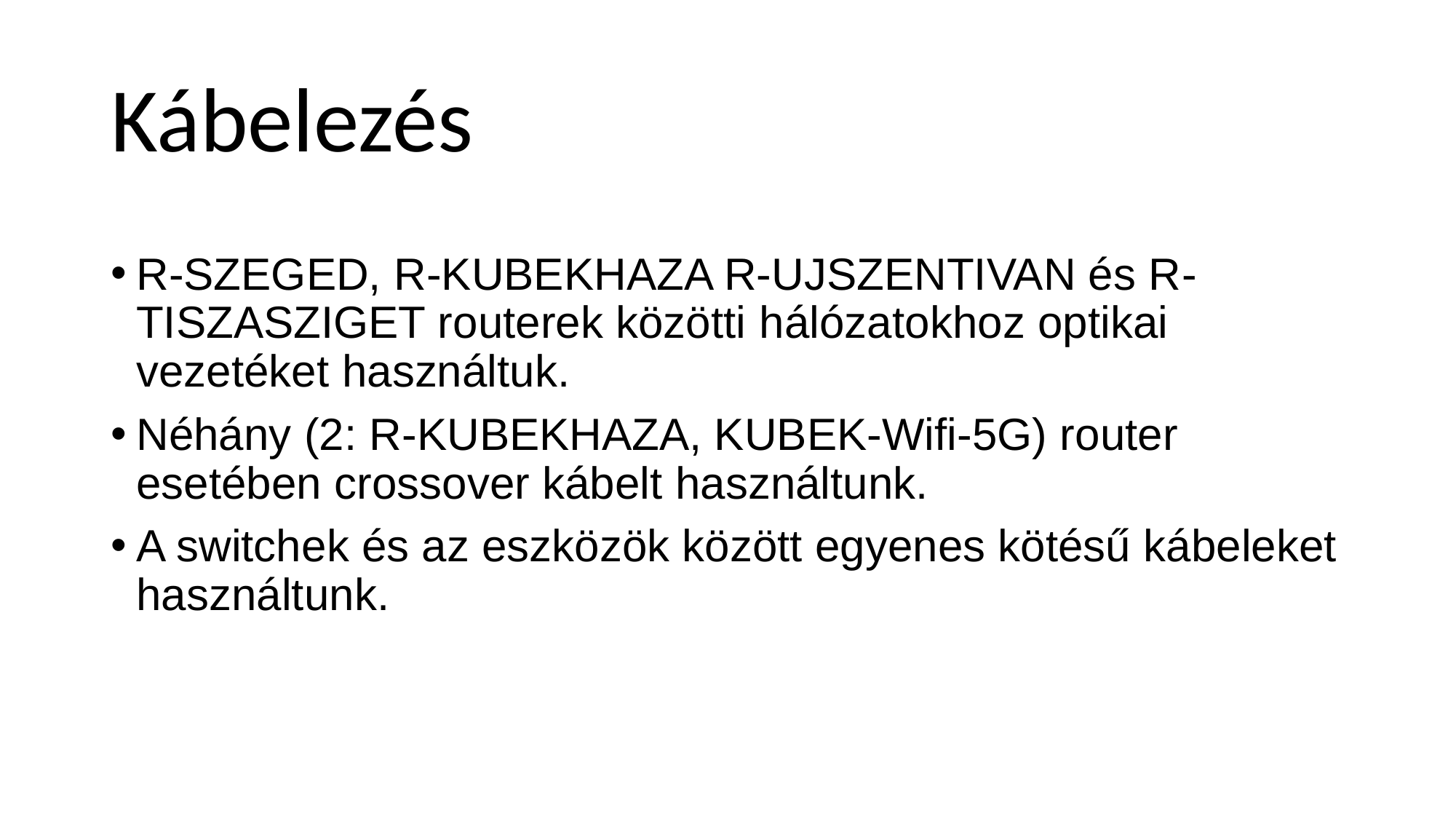

# Kábelezés
R-SZEGED, R-KUBEKHAZA R-UJSZENTIVAN és R-TISZASZIGET routerek közötti hálózatokhoz optikai vezetéket használtuk.
Néhány (2: R-KUBEKHAZA, KUBEK-Wifi-5G) router esetében crossover kábelt használtunk.
A switchek és az eszközök között egyenes kötésű kábeleket használtunk.